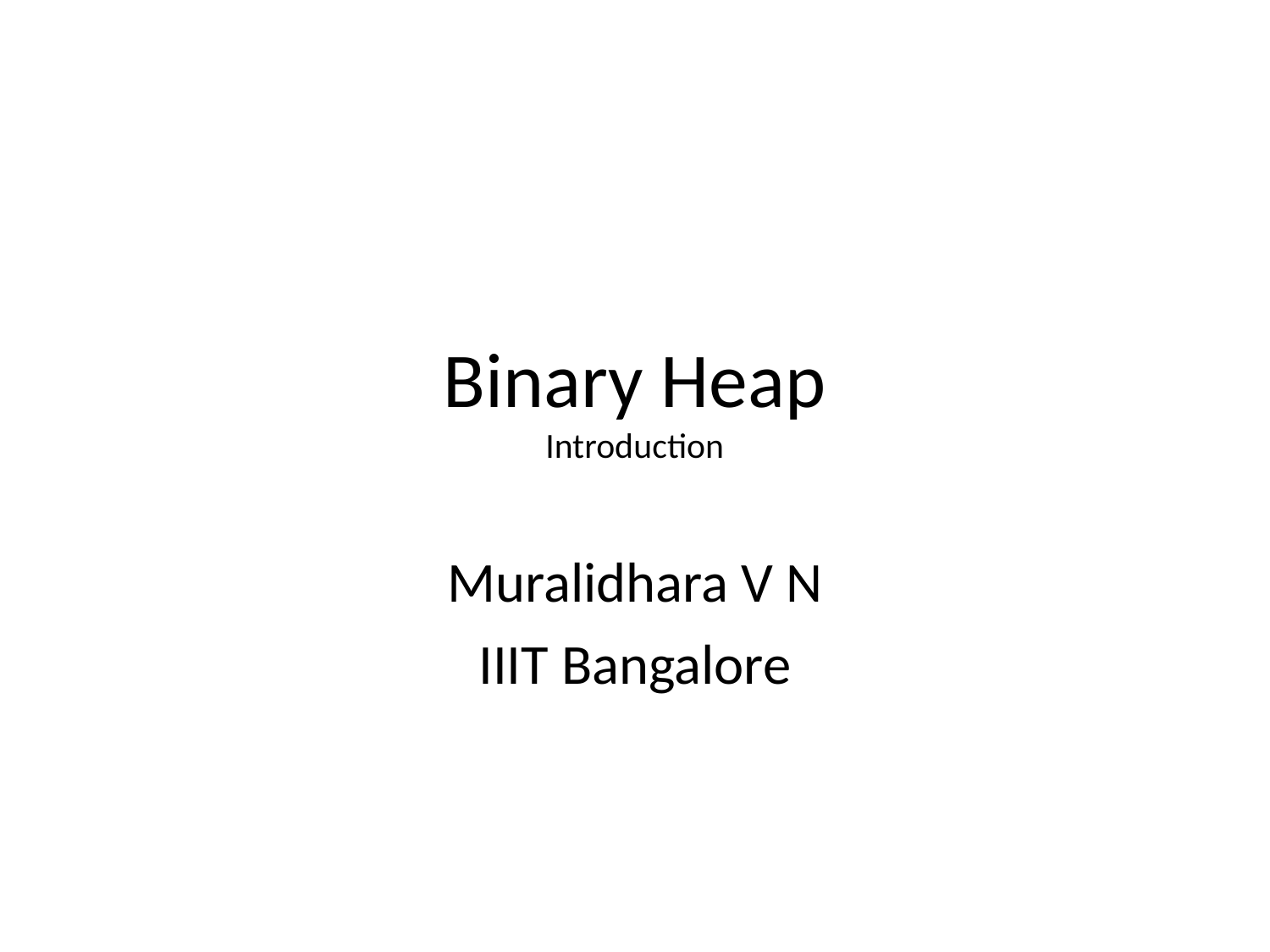

# Binary Heap Introduction
Muralidhara V N
IIIT Bangalore